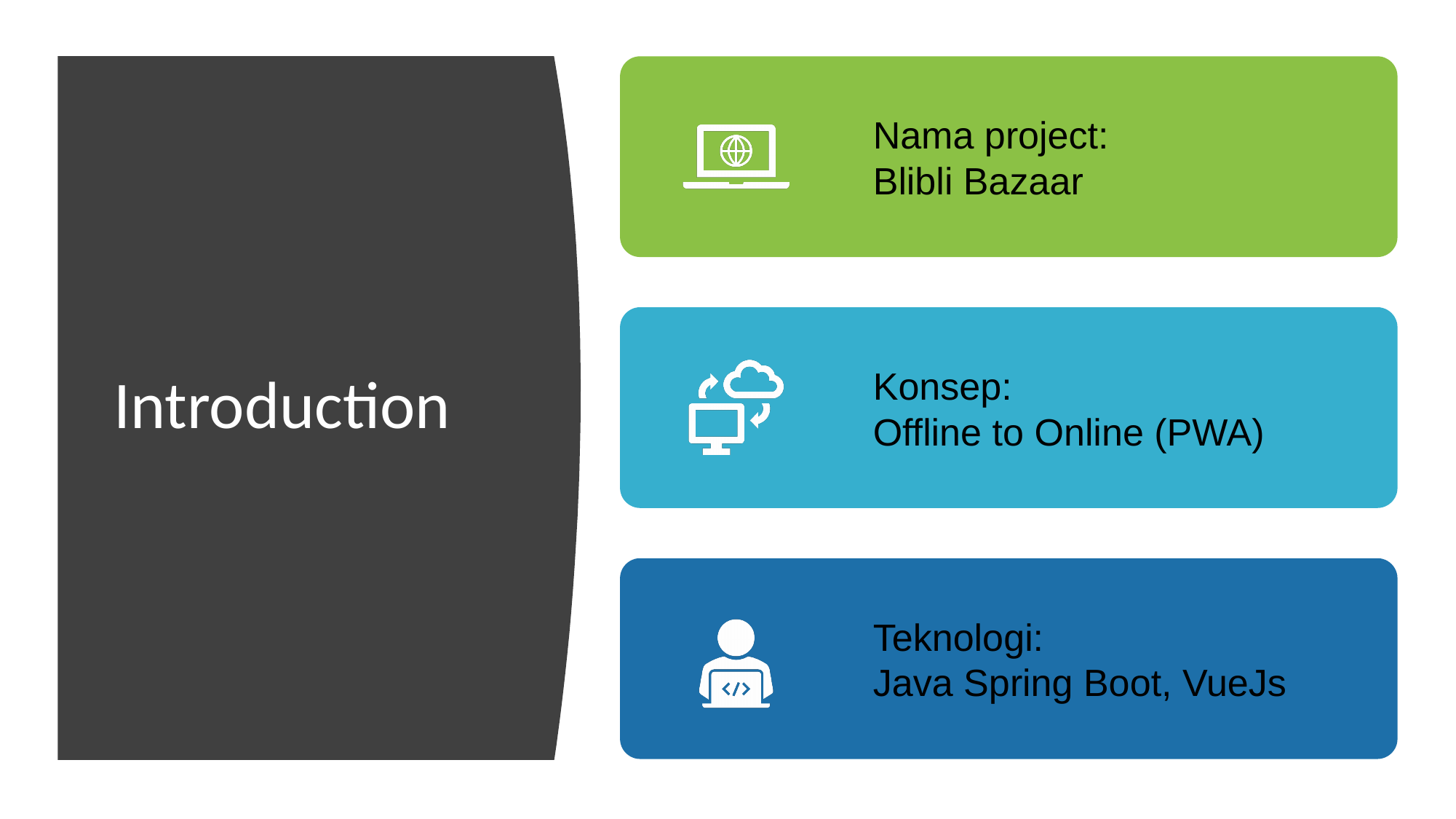

Nama project:
Blibli Bazaar
Konsep:
Offline to Online (PWA)
Teknologi:
Java Spring Boot, VueJs

# Introduction